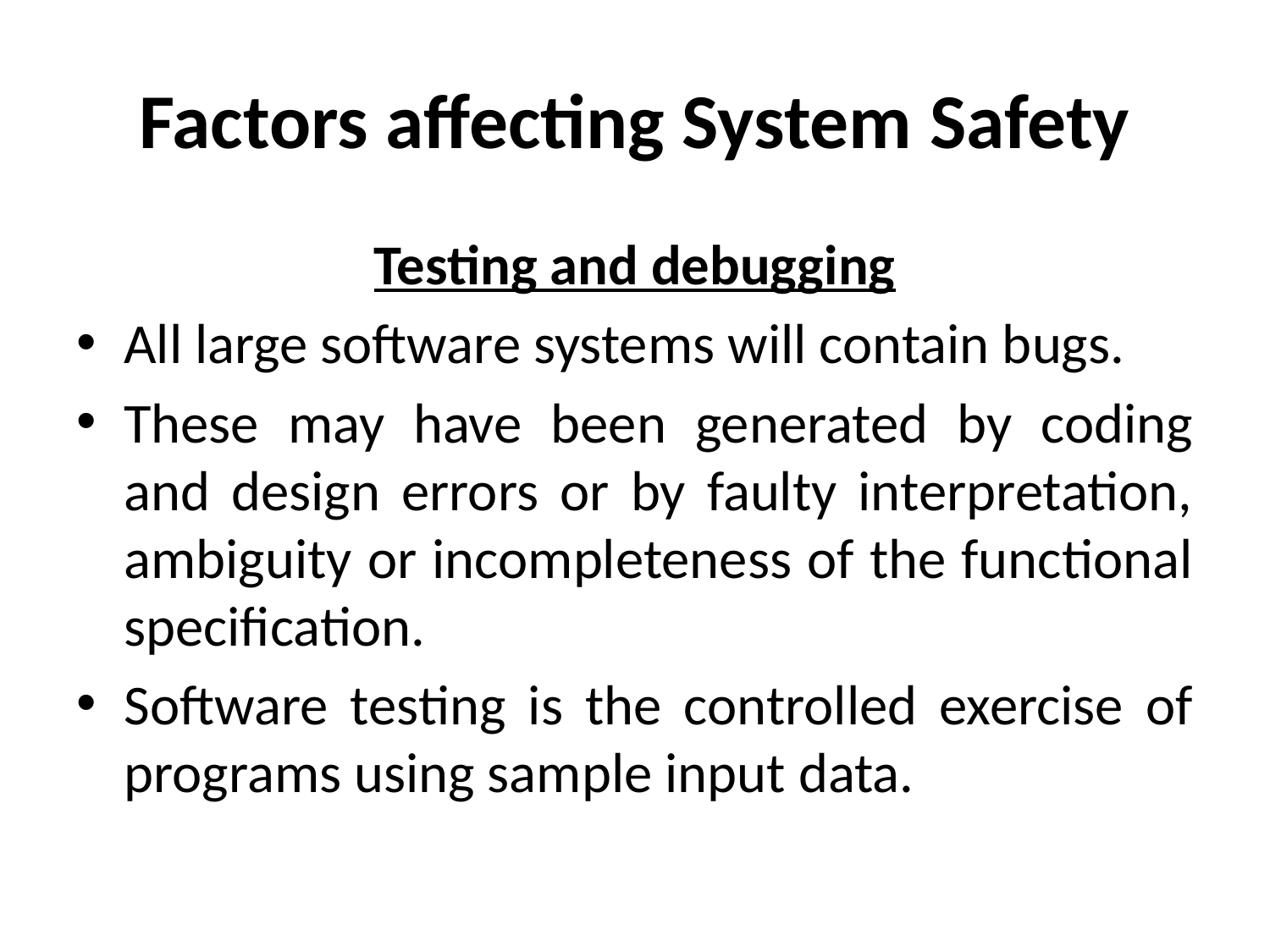

# Factors affecting System Safety
Testing and debugging
All large software systems will contain bugs.
These may have been generated by coding and design errors or by faulty interpretation, ambiguity or incompleteness of the functional specification.
Software testing is the controlled exercise of programs using sample input data.